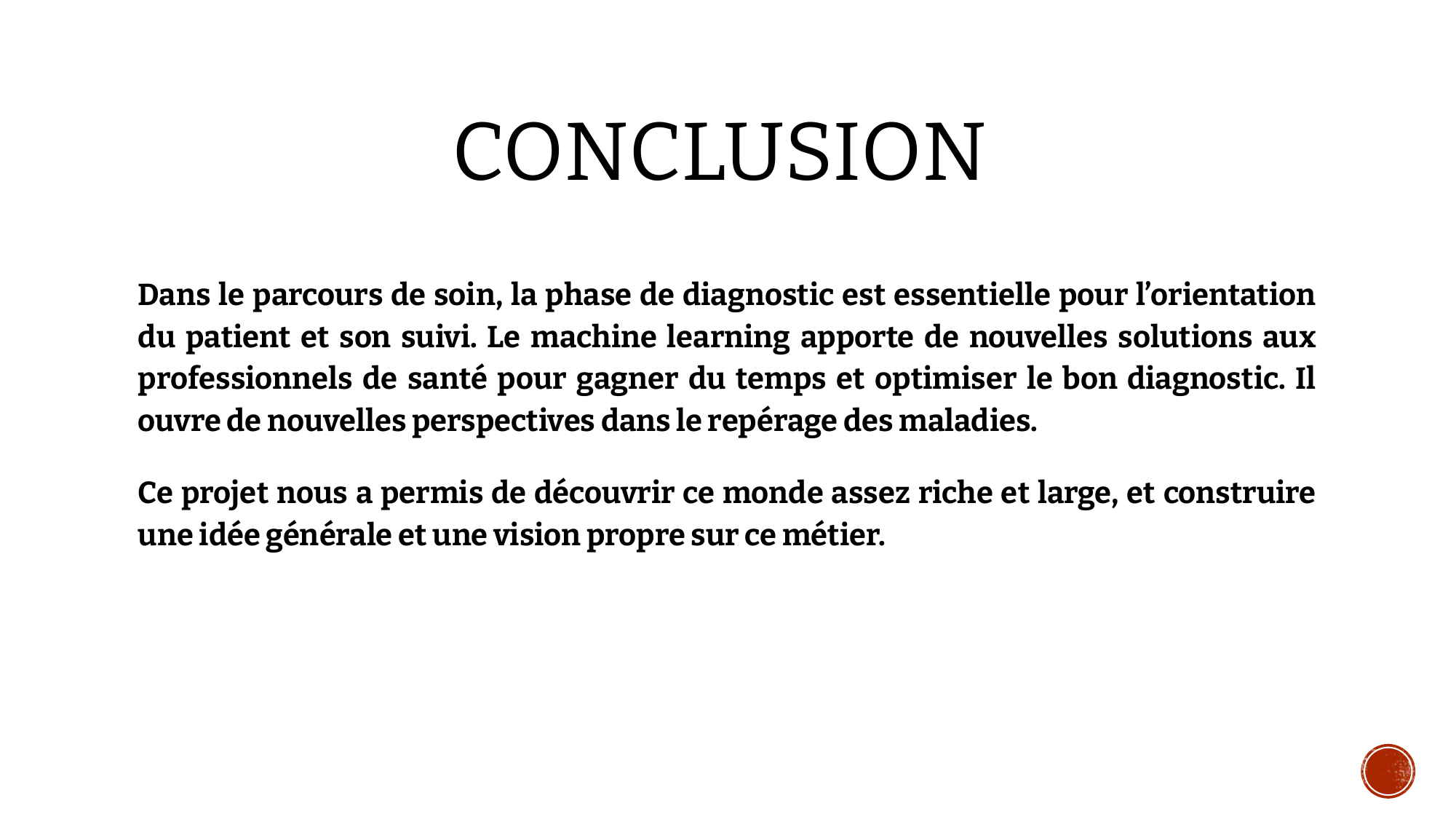

# CONCLUSION
Dans le parcours de soin, la phase de diagnostic est essentielle pour l’orientation du patient et son suivi. Le machine learning apporte de nouvelles solutions aux professionnels de santé pour gagner du temps et optimiser le bon diagnostic. Il ouvre de nouvelles perspectives dans le repérage des maladies.
Ce projet nous a permis de découvrir ce monde assez riche et large, et construire une idée générale et une vision propre sur ce métier.